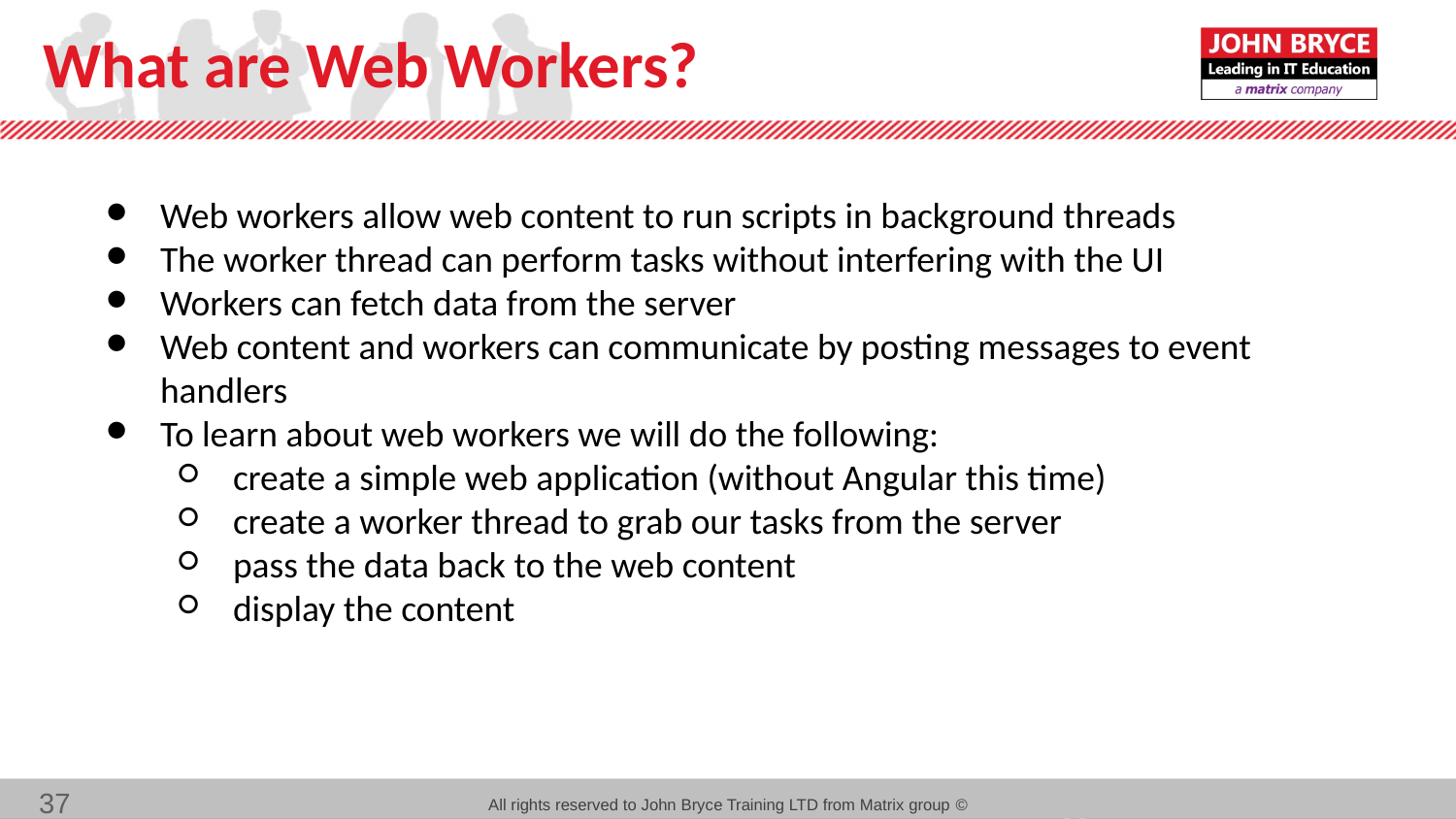

# What are Web Workers?
Web workers allow web content to run scripts in background threads
The worker thread can perform tasks without interfering with the UI
Workers can fetch data from the server
Web content and workers can communicate by posting messages to event handlers
To learn about web workers we will do the following:
create a simple web application (without Angular this time)
create a worker thread to grab our tasks from the server
pass the data back to the web content
display the content